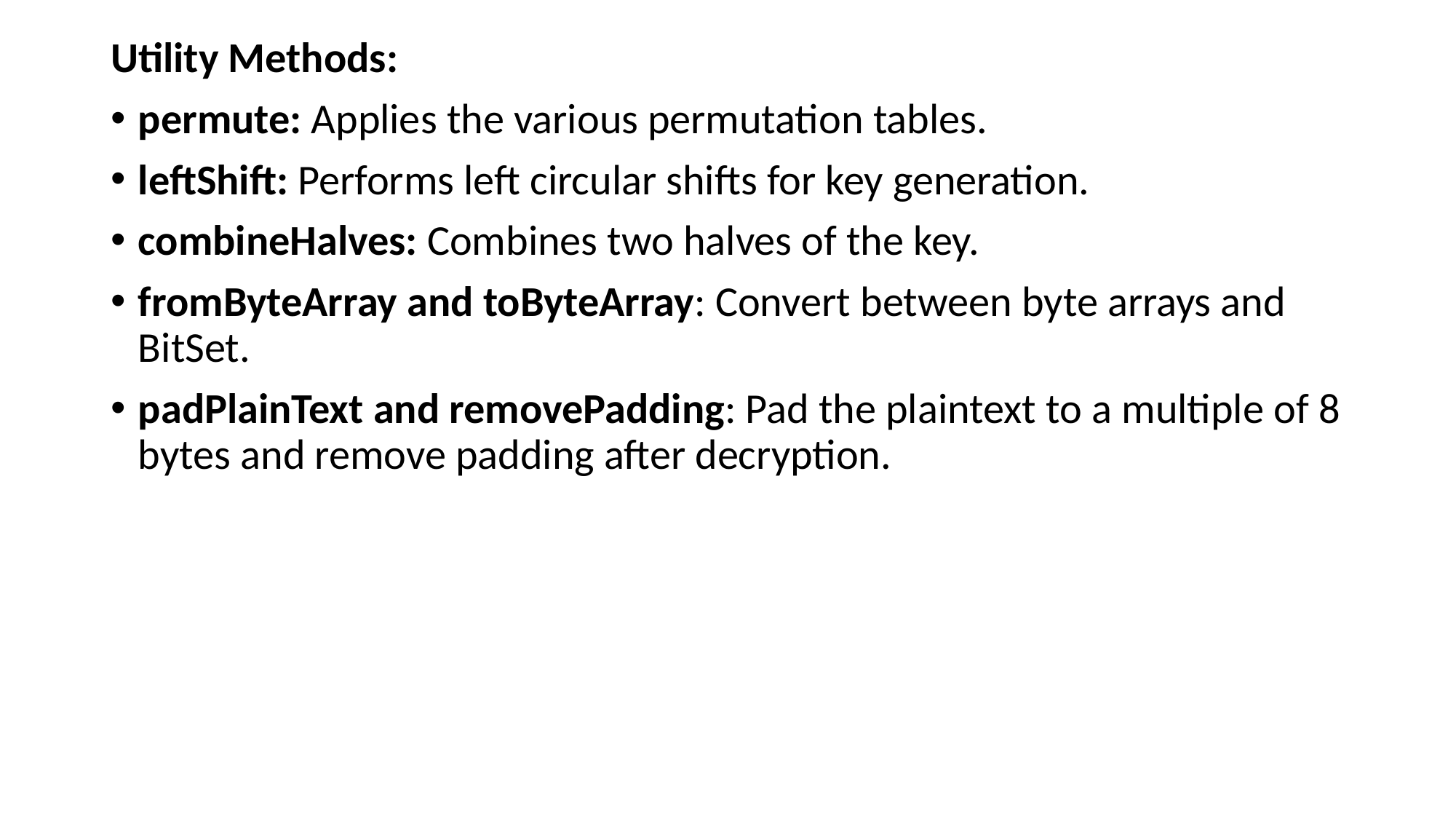

Utility Methods:
permute: Applies the various permutation tables.
leftShift: Performs left circular shifts for key generation.
combineHalves: Combines two halves of the key.
fromByteArray and toByteArray: Convert between byte arrays and BitSet.
padPlainText and removePadding: Pad the plaintext to a multiple of 8 bytes and remove padding after decryption.